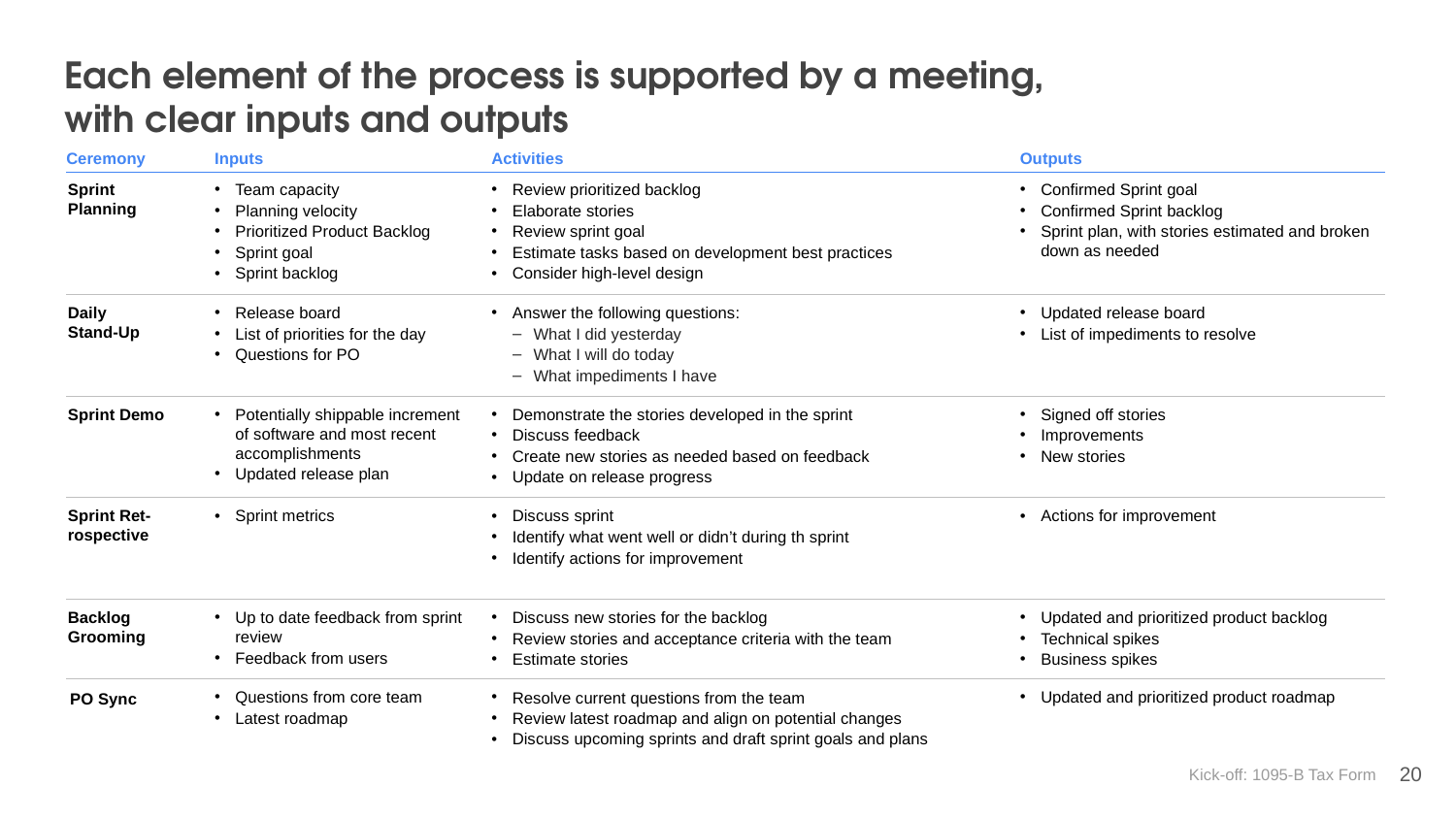

# Each element of the process is supported by a meeting, with clear inputs and outputs
Inputs
Activities
Outputs
Ceremony
Sprint Planning
Team capacity
Planning velocity
Prioritized Product Backlog
Sprint goal
Sprint backlog
Review prioritized backlog
Elaborate stories
Review sprint goal
Estimate tasks based on development best practices
Consider high-level design
Confirmed Sprint goal
Confirmed Sprint backlog
Sprint plan, with stories estimated and broken down as needed
Daily
Stand-Up
Release board
List of priorities for the day
Questions for PO
Answer the following questions:
What I did yesterday
What I will do today
What impediments I have
Updated release board
List of impediments to resolve
Sprint Demo
Potentially shippable increment of software and most recent accomplishments
Updated release plan
Demonstrate the stories developed in the sprint
Discuss feedback
Create new stories as needed based on feedback
Update on release progress
Signed off stories
Improvements
New stories
Sprint Ret-rospective
Sprint metrics
Discuss sprint
Identify what went well or didn’t during th sprint
Identify actions for improvement
Actions for improvement
Backlog Grooming
Up to date feedback from sprint review
Feedback from users
Discuss new stories for the backlog
Review stories and acceptance criteria with the team
Estimate stories
Updated and prioritized product backlog
Technical spikes
Business spikes
Questions from core team
Latest roadmap
Resolve current questions from the team
Review latest roadmap and align on potential changes
Discuss upcoming sprints and draft sprint goals and plans
Updated and prioritized product roadmap
PO Sync
20
Kick-off: 1095-B Tax Form